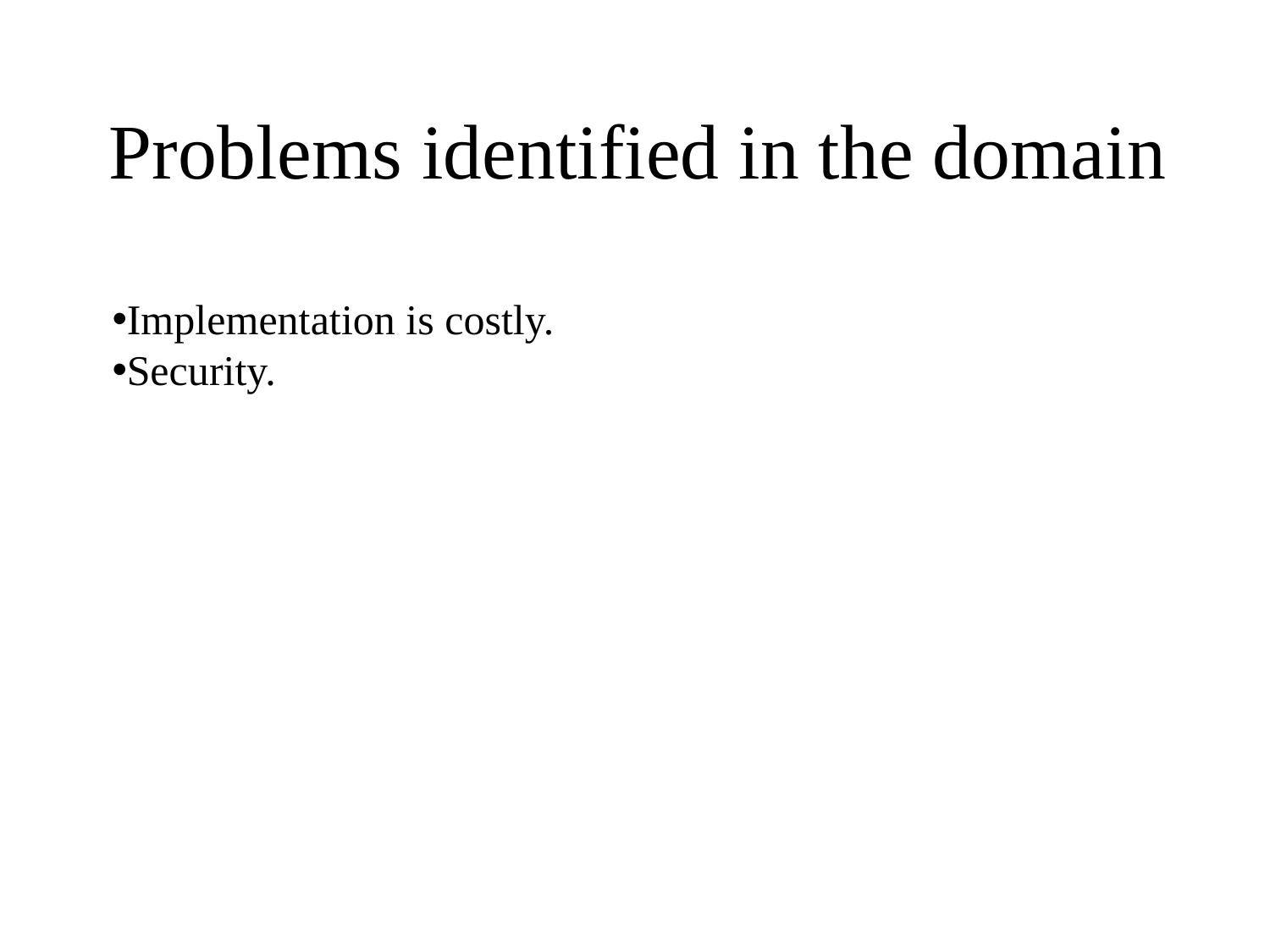

Problems identified in the domain
Implementation is costly.
Security.